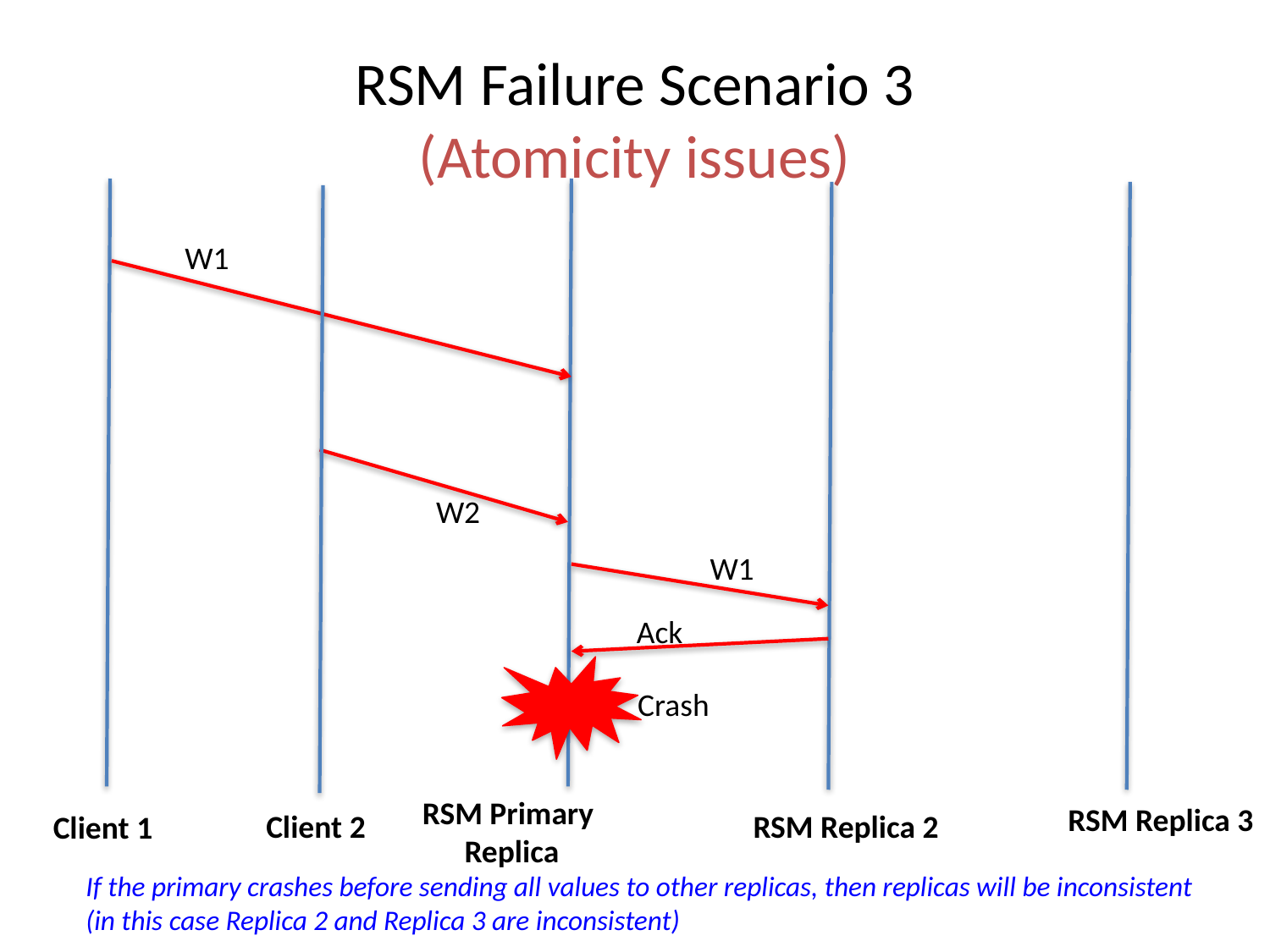

# RSM Failure Scenario 3 (Atomicity issues)
W1
W2
W1
Ack

Crash
RSM Primary
Replica
RSM Replica 3
Client 2
RSM Replica 2
Client 1
If the primary crashes before sending all values to other replicas, then replicas will be inconsistent
(in this case Replica 2 and Replica 3 are inconsistent)